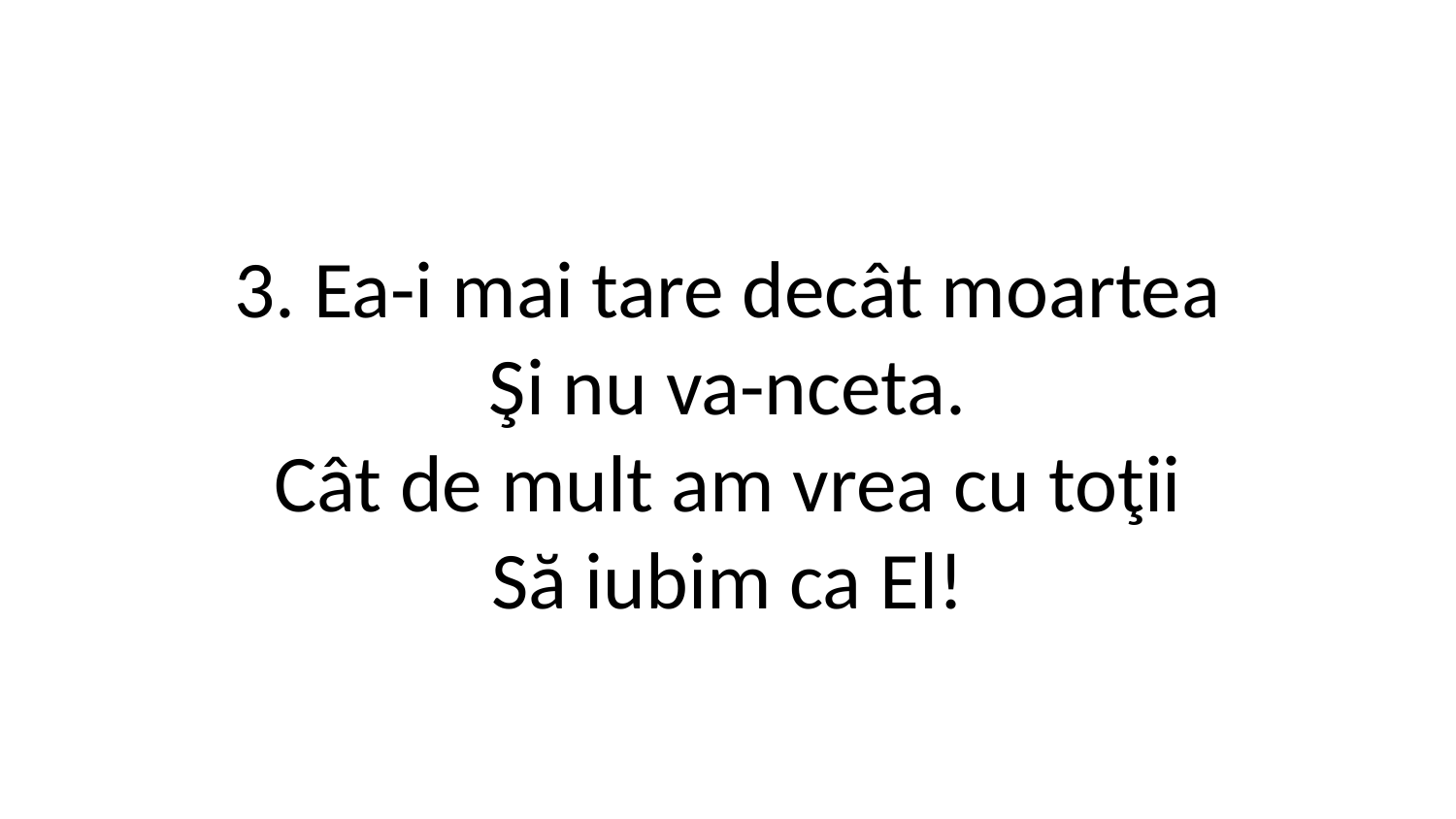

3. Ea-i mai tare decât moartea
Şi nu va-nceta.
Cât de mult am vrea cu toţii
Să iubim ca El!